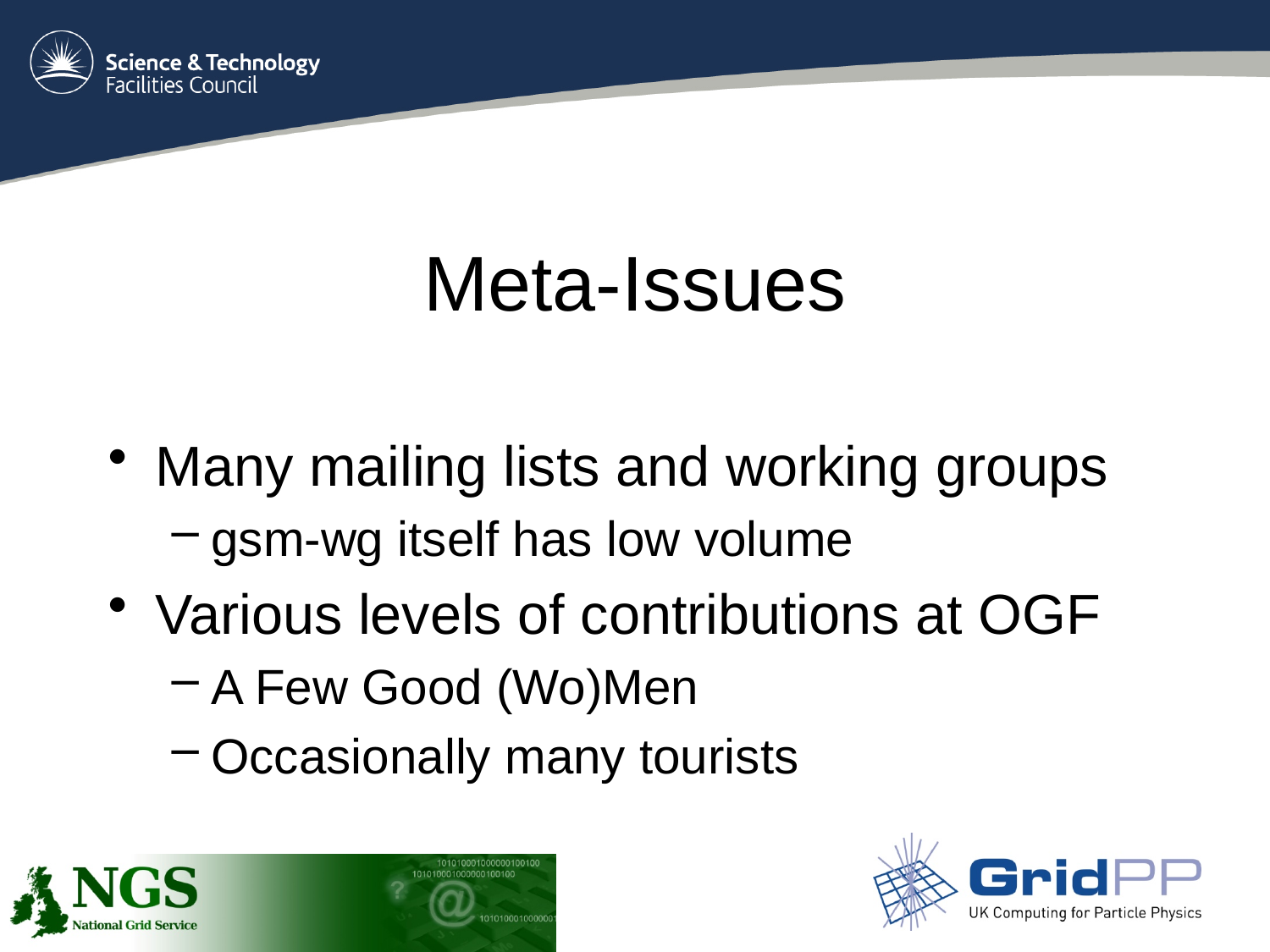

# Meta-Issues
Many mailing lists and working groups
gsm-wg itself has low volume
Various levels of contributions at OGF
A Few Good (Wo)Men
Occasionally many tourists